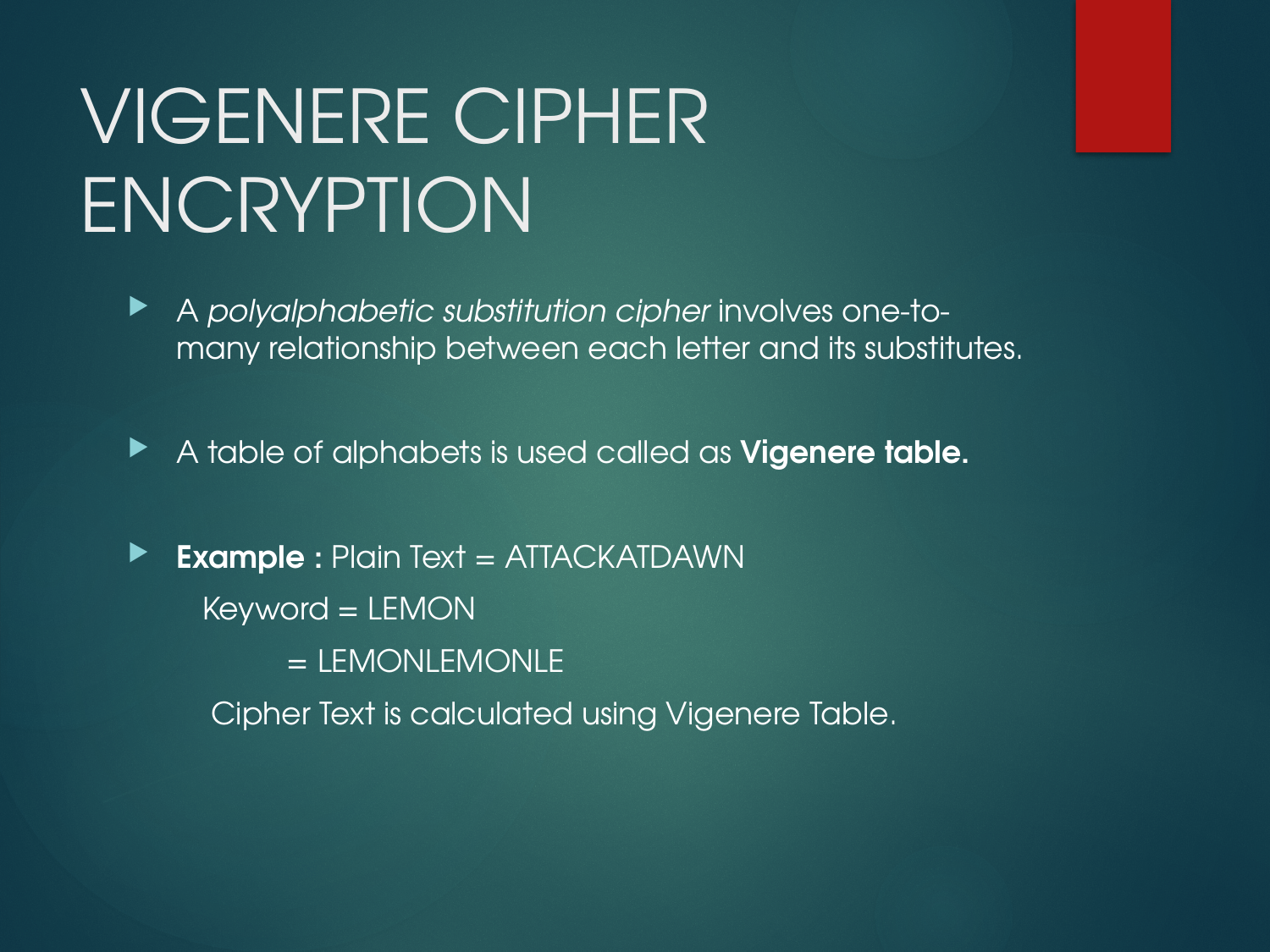

# VIGENERE CIPHER ENCRYPTION
A polyalphabetic substitution cipher involves one-to-many relationship between each letter and its substitutes.

A table of alphabets is used called as Vigenere table.

Example : Plain Text = ATTACKATDAWN
				   Keyword = LEMON
				     			= LEMONLEMONLE
				    Cipher Text is calculated using Vigenere Table.